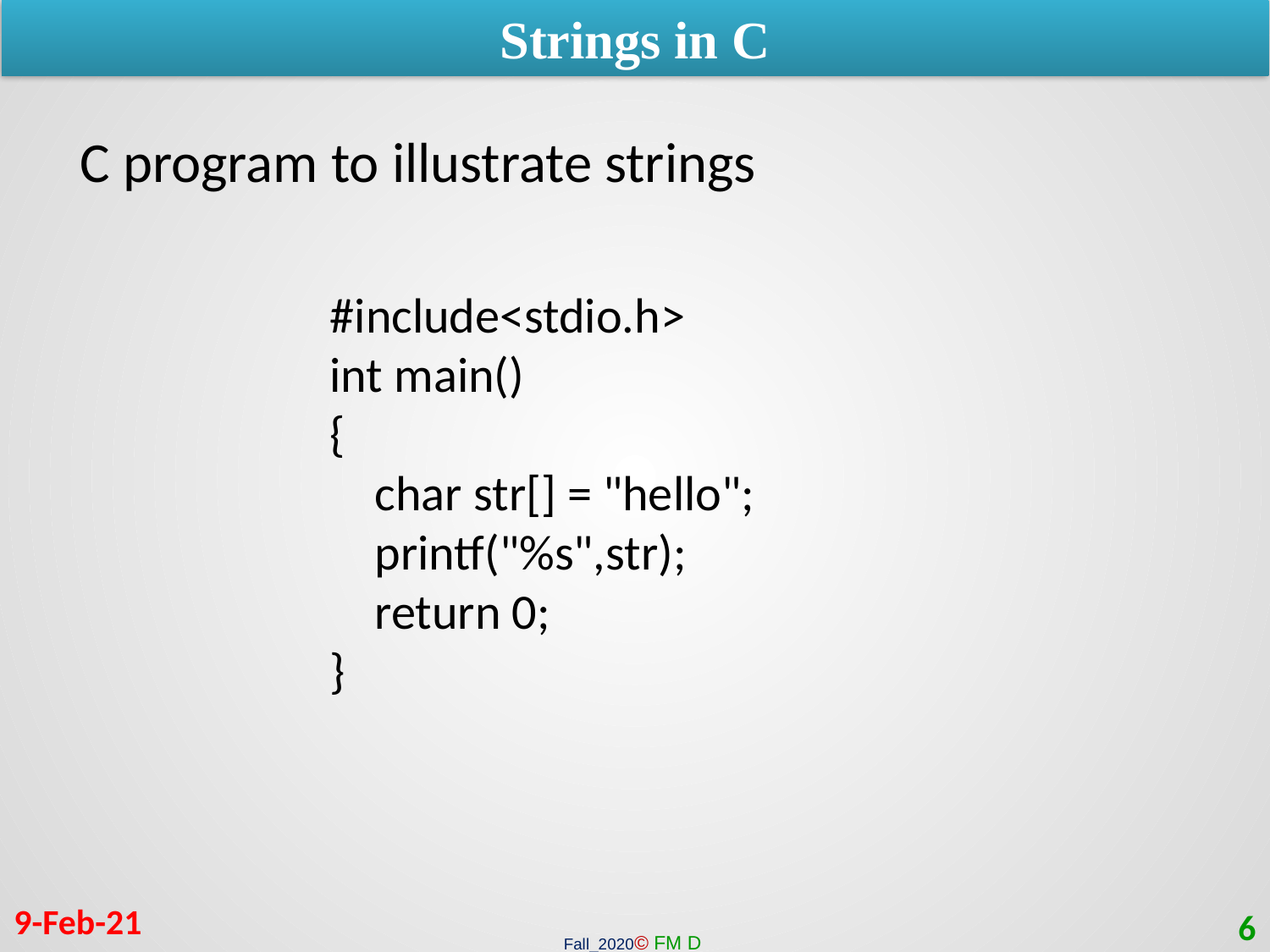

Strings in C
C program to illustrate strings

#include<stdio.h>
int main()
{
    char str[] = "hello";
    printf("%s",str);
    return 0;
}
9-Feb-21
6